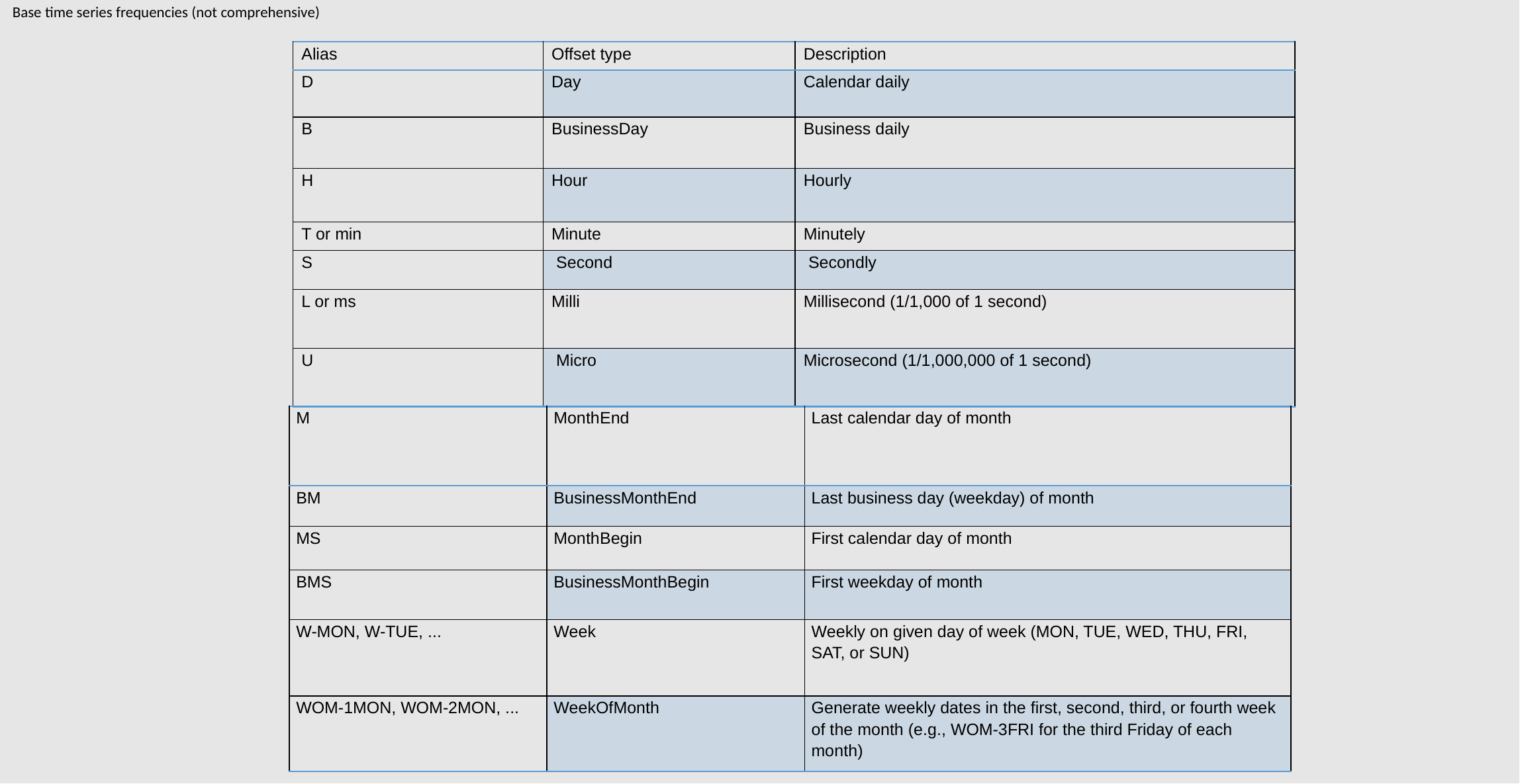

Base time series frequencies (not comprehensive)
| Alias | Offset type | Description |
| --- | --- | --- |
| D | Day | Calendar daily |
| B | BusinessDay | Business daily |
| H | Hour | Hourly |
| T or min | Minute | Minutely |
| S | Second | Secondly |
| L or ms | Milli | Millisecond (1/1,000 of 1 second) |
| U | Micro | Microsecond (1/1,000,000 of 1 second) |
| M | MonthEnd | Last calendar day of month |
| --- | --- | --- |
| BM | BusinessMonthEnd | Last business day (weekday) of month |
| MS | MonthBegin | First calendar day of month |
| BMS | BusinessMonthBegin | First weekday of month |
| W-MON, W-TUE, ... | Week | Weekly on given day of week (MON, TUE, WED, THU, FRI, SAT, or SUN) |
| WOM-1MON, WOM-2MON, ... | WeekOfMonth | Generate weekly dates in the first, second, third, or fourth week of the month (e.g., WOM-3FRI for the third Friday of each month) |